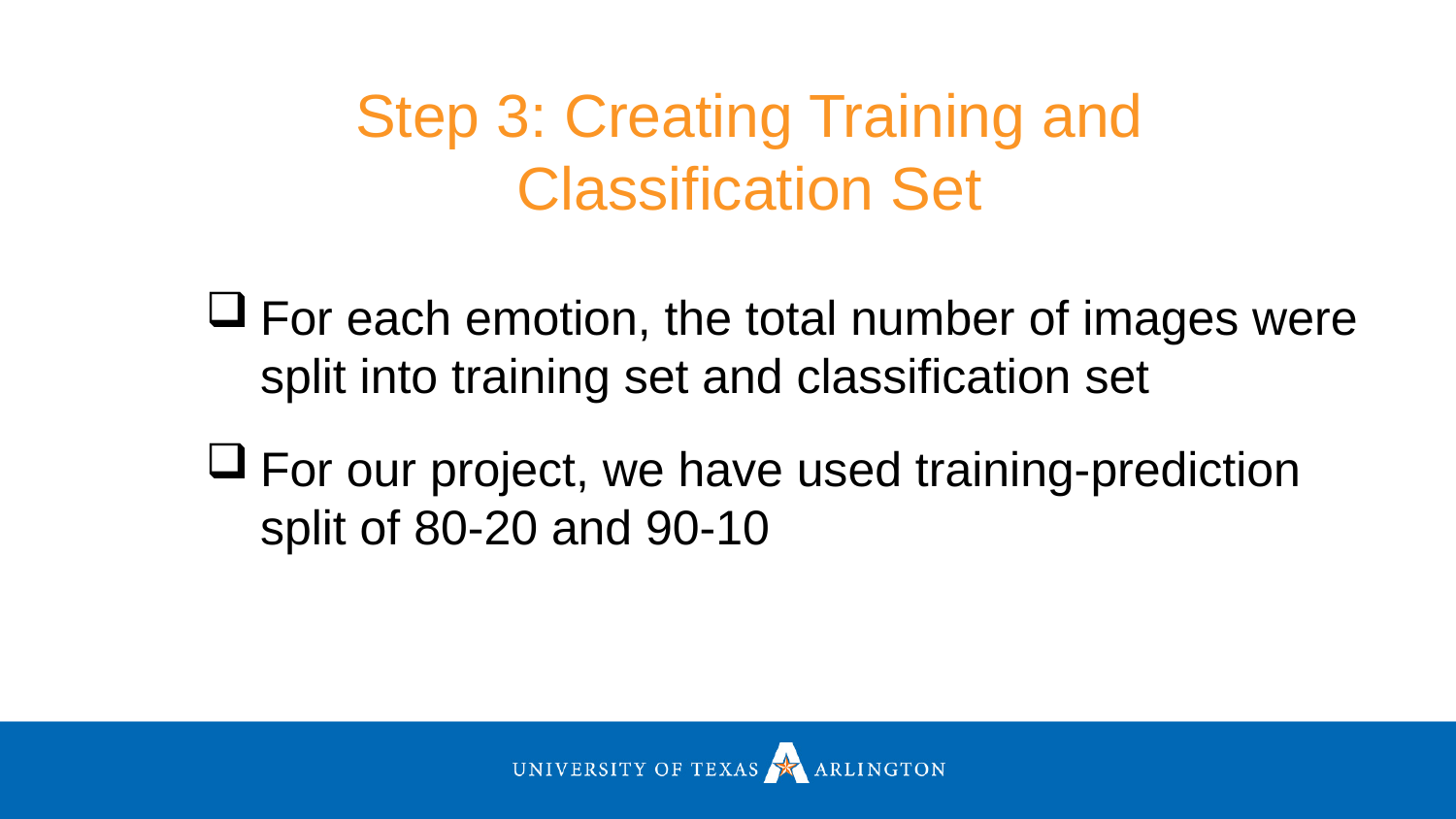

Step 3: Creating Training and Classification Set
For each emotion, the total number of images were split into training set and classification set
For our project, we have used training-prediction split of 80-20 and 90-10